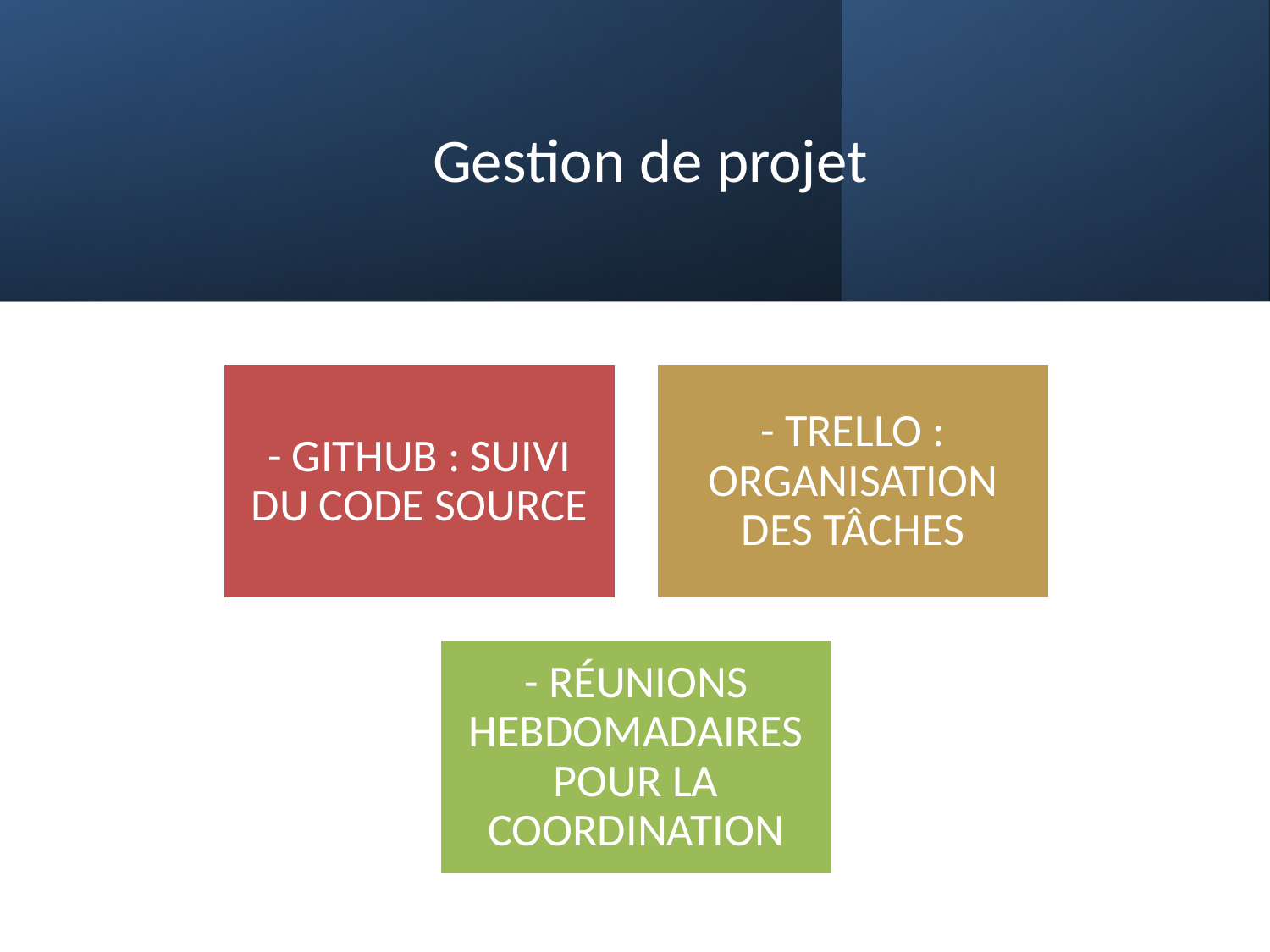

# Gestion de projet
- GitHub : Suivi du code source
- Trello : Organisation des tâches
- Réunions hebdomadaires pour la coordination